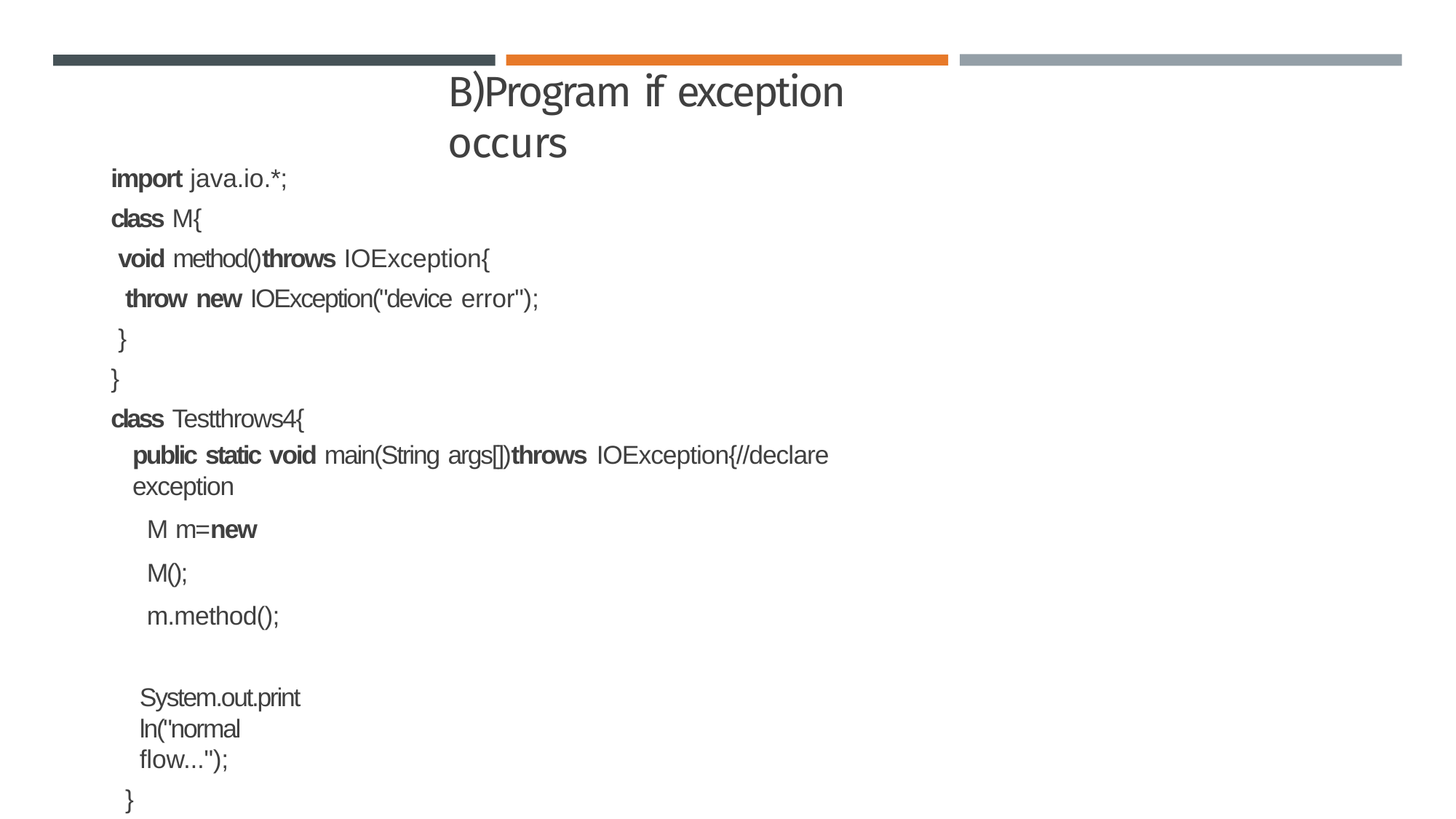

# B)Program if exception occurs
import java.io.*;
class M{
void method()throws IOException{
throw new IOException("device error");
}
}
class Testthrows4{
public static void main(String args[])throws IOException{//declare exception
M m=new M(); m.method();

System.out.println("normal flow...");
}
}